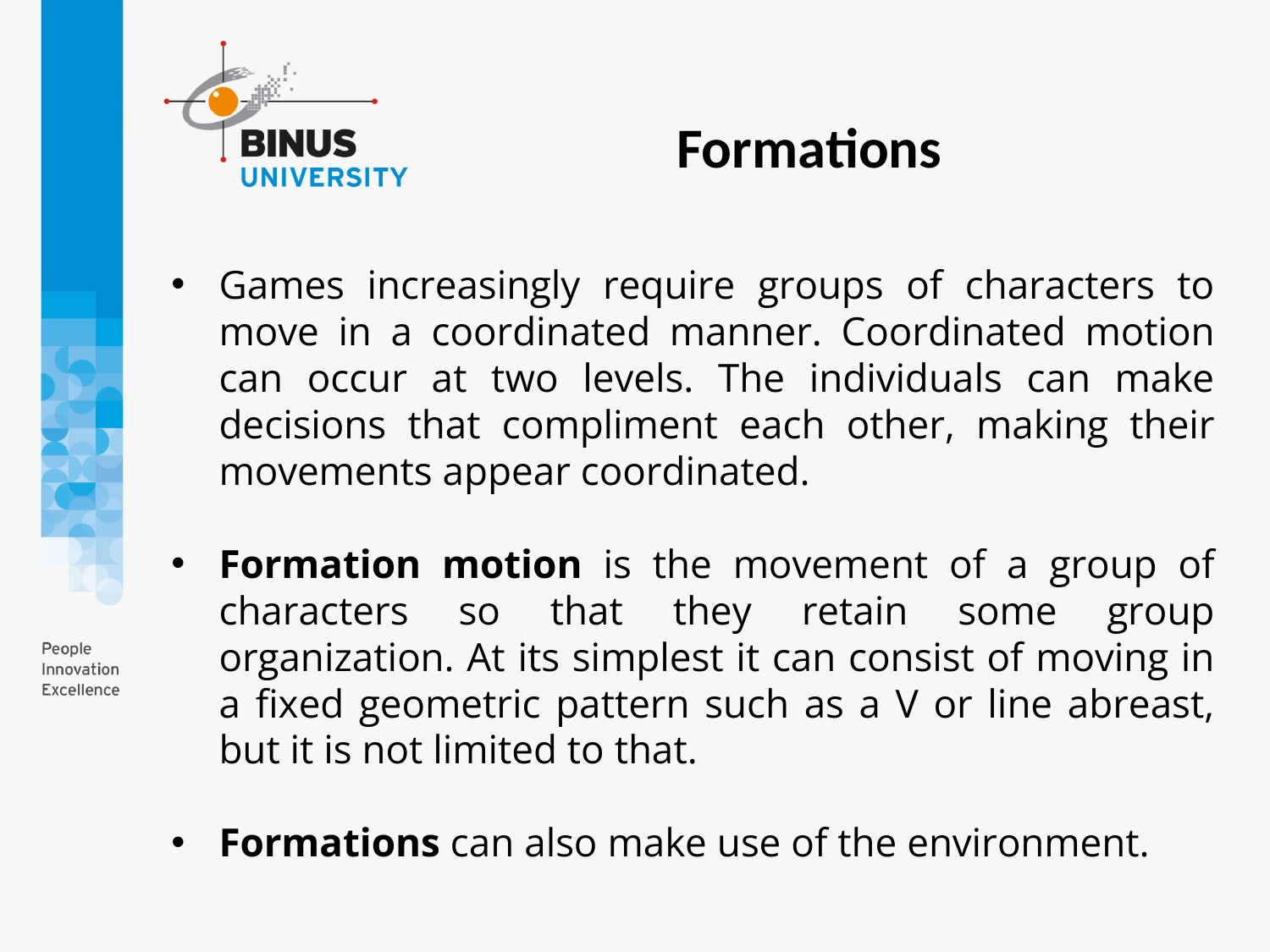

Formations
Games increasingly require groups of characters to move in a coordinated manner. Coordinated motion can occur at two levels. The individuals can make decisions that compliment each other, making their movements appear coordinated.

Formation motion is the movement of a group of characters so that they retain some group organization. At its simplest it can consist of moving in a fixed geometric pattern such as a V or line abreast, but it is not limited to that.

Formations can also make use of the environment.